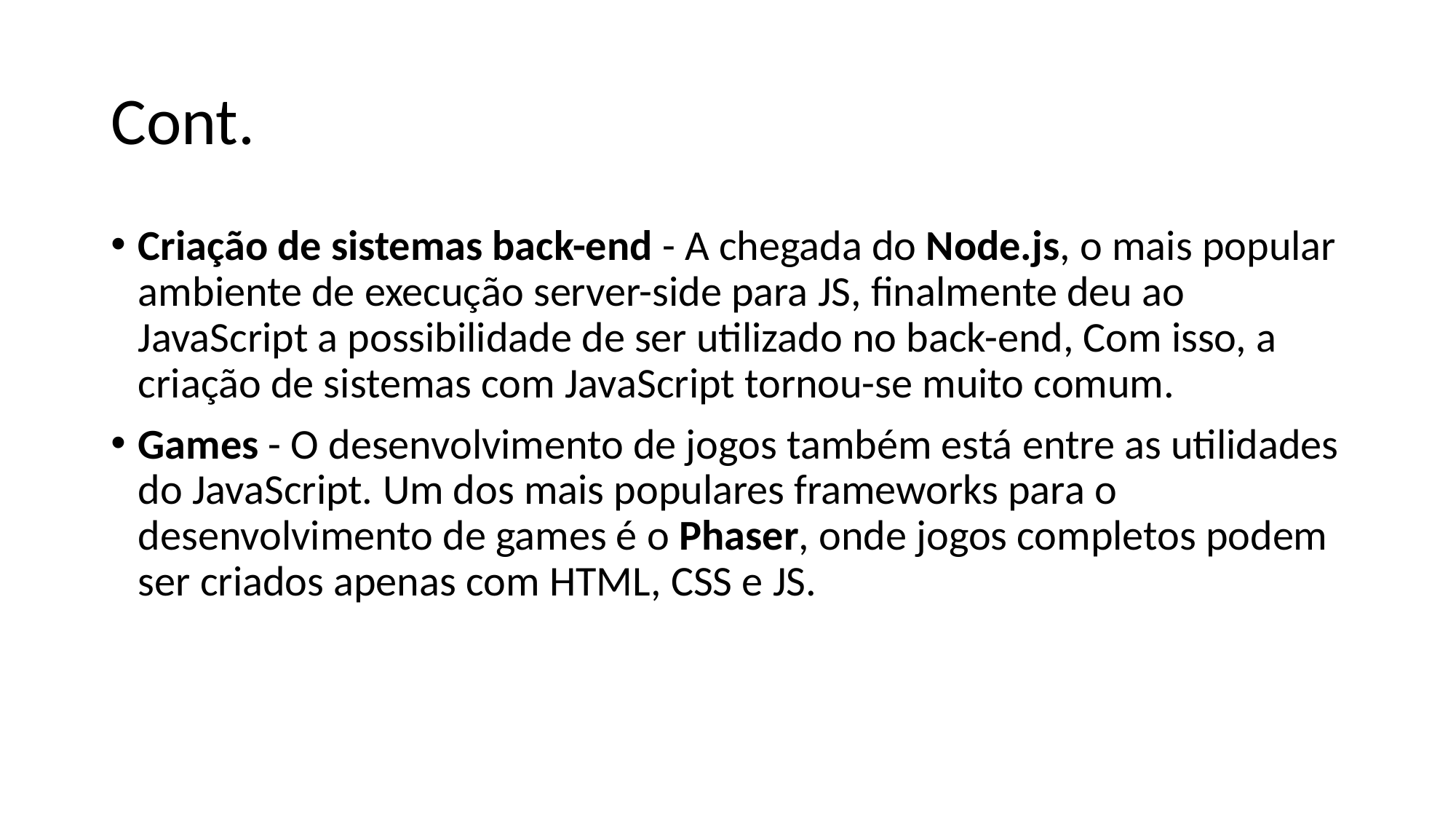

# Cont.
Criação de sistemas back-end - A chegada do Node.js, o mais popular ambiente de execução server-side para JS, finalmente deu ao JavaScript a possibilidade de ser utilizado no back-end, Com isso, a criação de sistemas com JavaScript tornou-se muito comum.
Games - O desenvolvimento de jogos também está entre as utilidades do JavaScript. Um dos mais populares frameworks para o desenvolvimento de games é o Phaser, onde jogos completos podem ser criados apenas com HTML, CSS e JS.